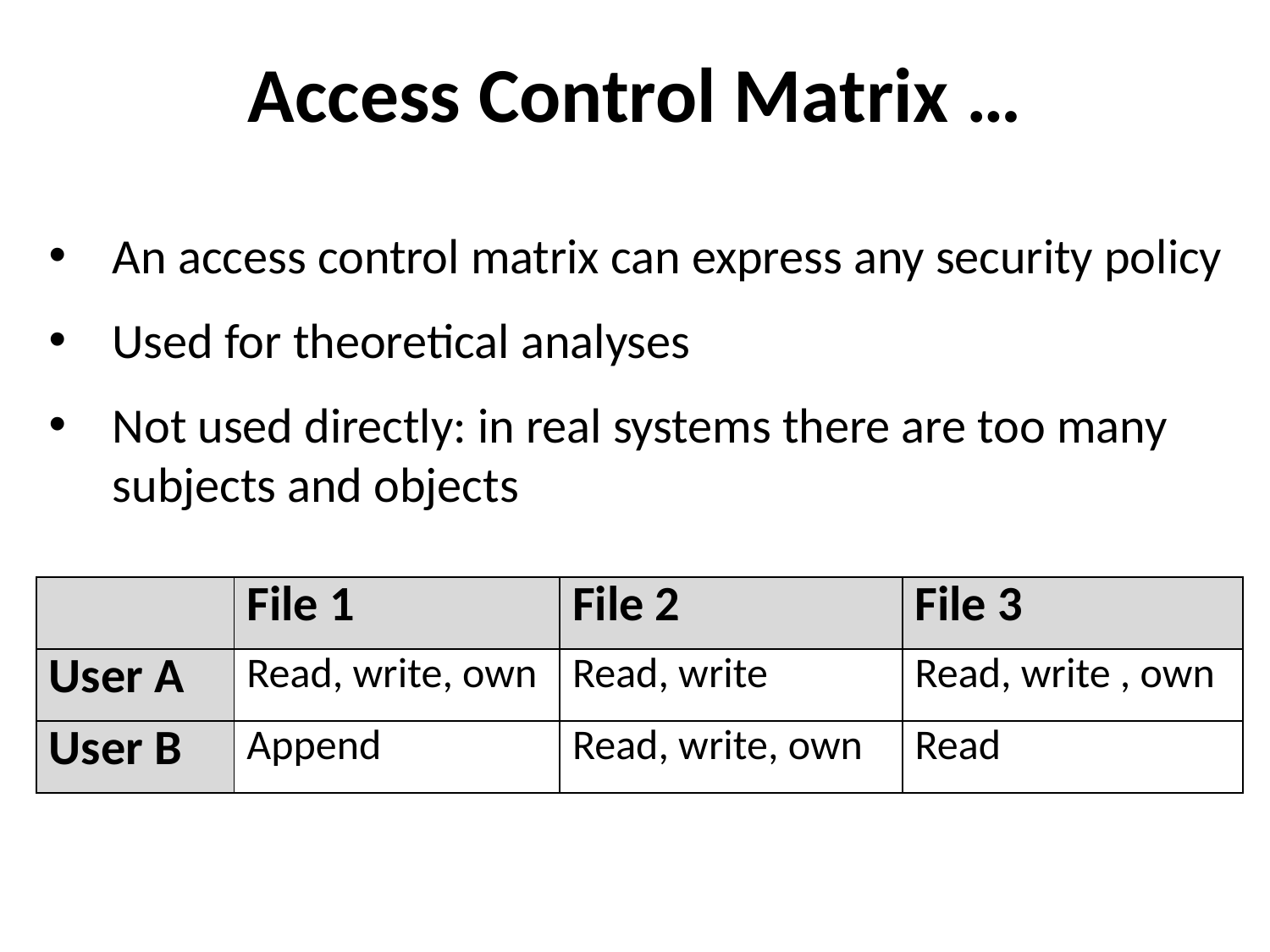

Access Control Matrix …

An access control matrix can express any security policy

Used for theoretical analyses

Not used directly: in real systems there are too many subjects and objects

|  | File 1 | File 2 | File 3 |
| --- | --- | --- | --- |
| User A | Read, write, own | Read, write | Read, write , own |
| User B | Append | Read, write, own | Read |